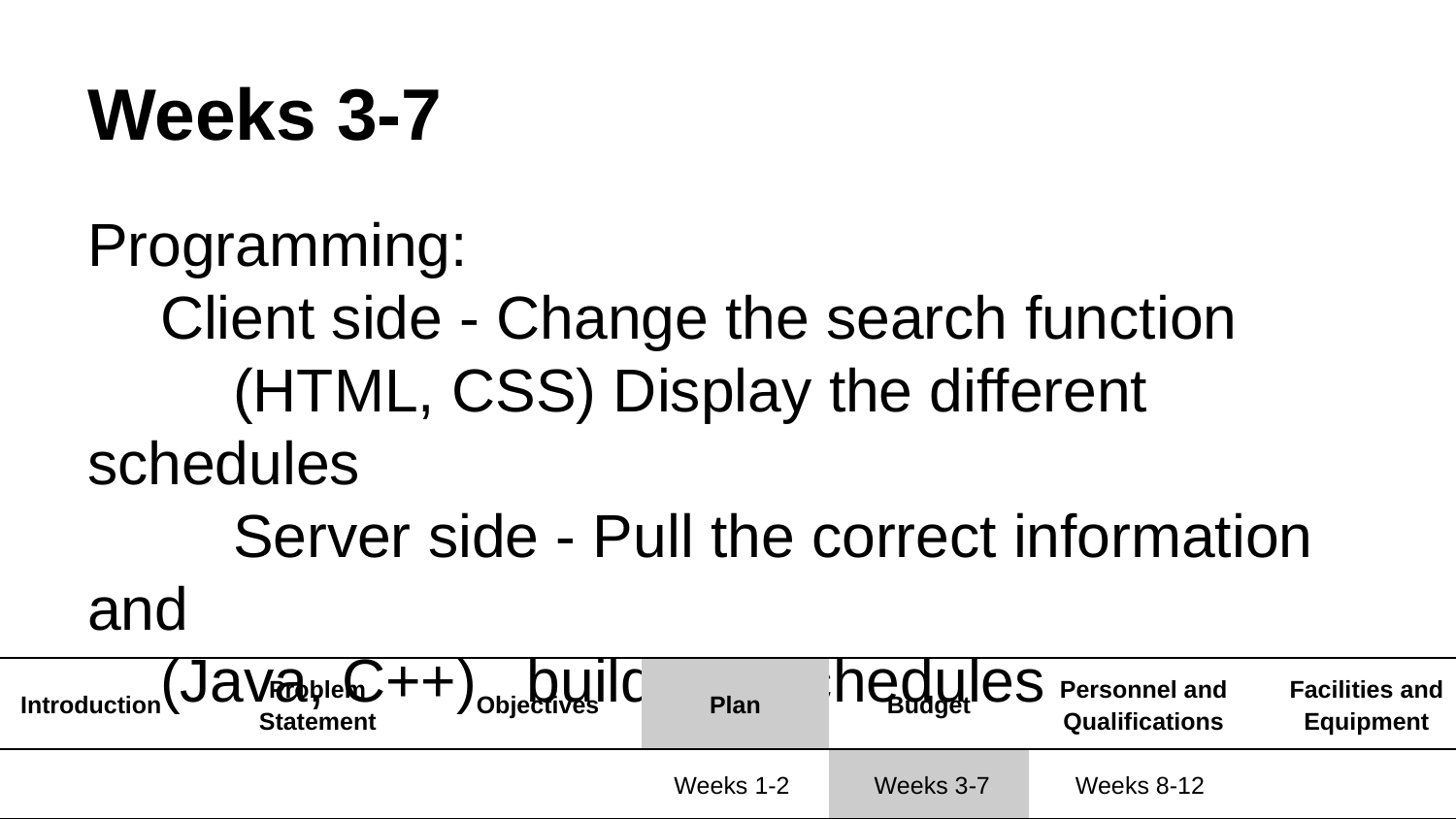

# Weeks 3-7
Programming:
Client side - Change the search function
	(HTML, CSS) Display the different schedules
	Server side - Pull the correct information and
(Java, C++)   build the schedules
| Introduction | Problem Statement | Objectives | Plan | Budget | Personnel and Qualifications | Facilities and Equipment |
| --- | --- | --- | --- | --- | --- | --- |
|  |  |  | Weeks 1-2 | Weeks 3-7 | Weeks 8-12 |  |